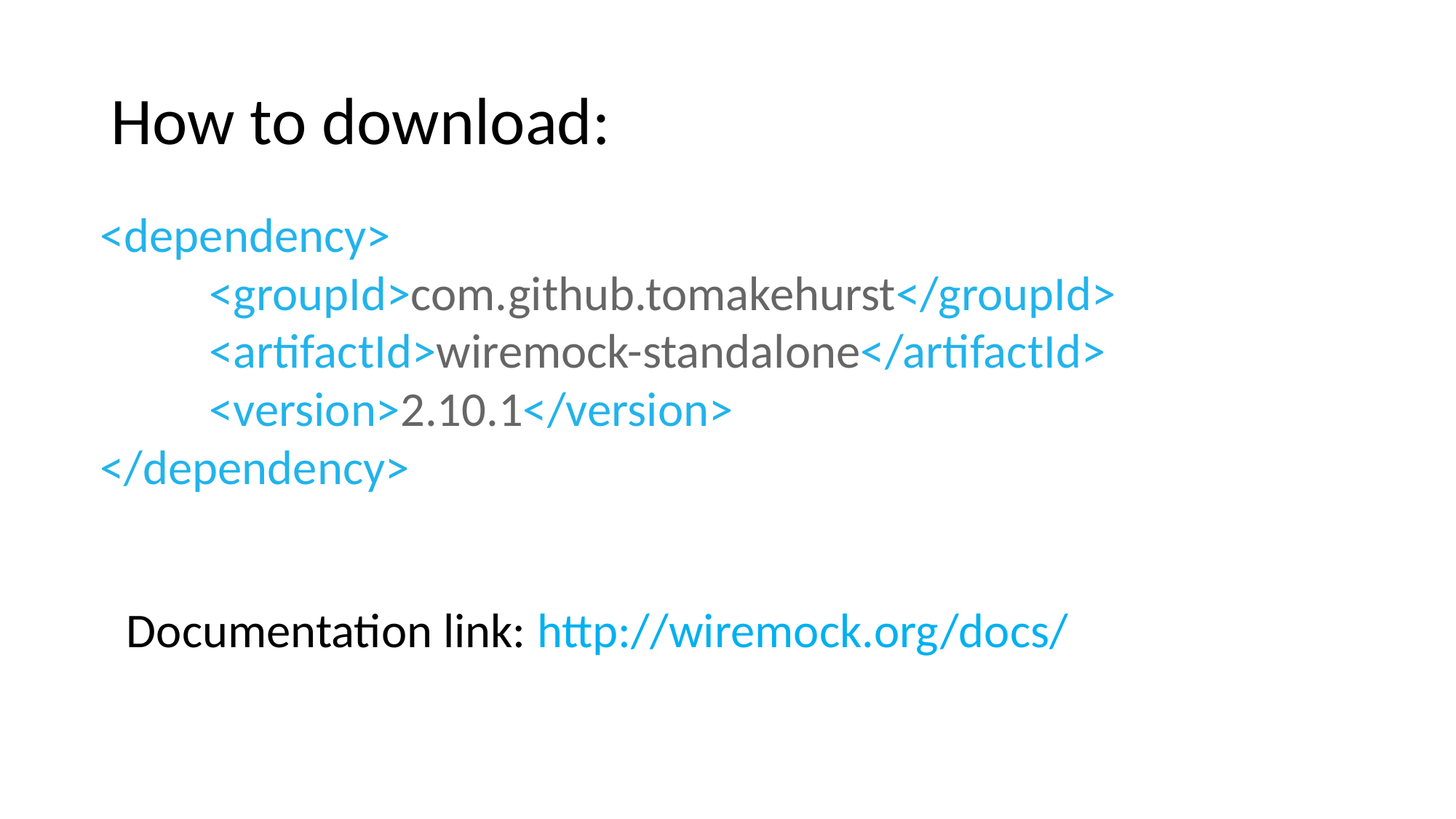

# How to download:
<dependency>
	<groupId>com.github.tomakehurst</groupId>
	<artifactId>wiremock-standalone</artifactId>
	<version>2.10.1</version>
</dependency>
Documentation link: http://wiremock.org/docs/